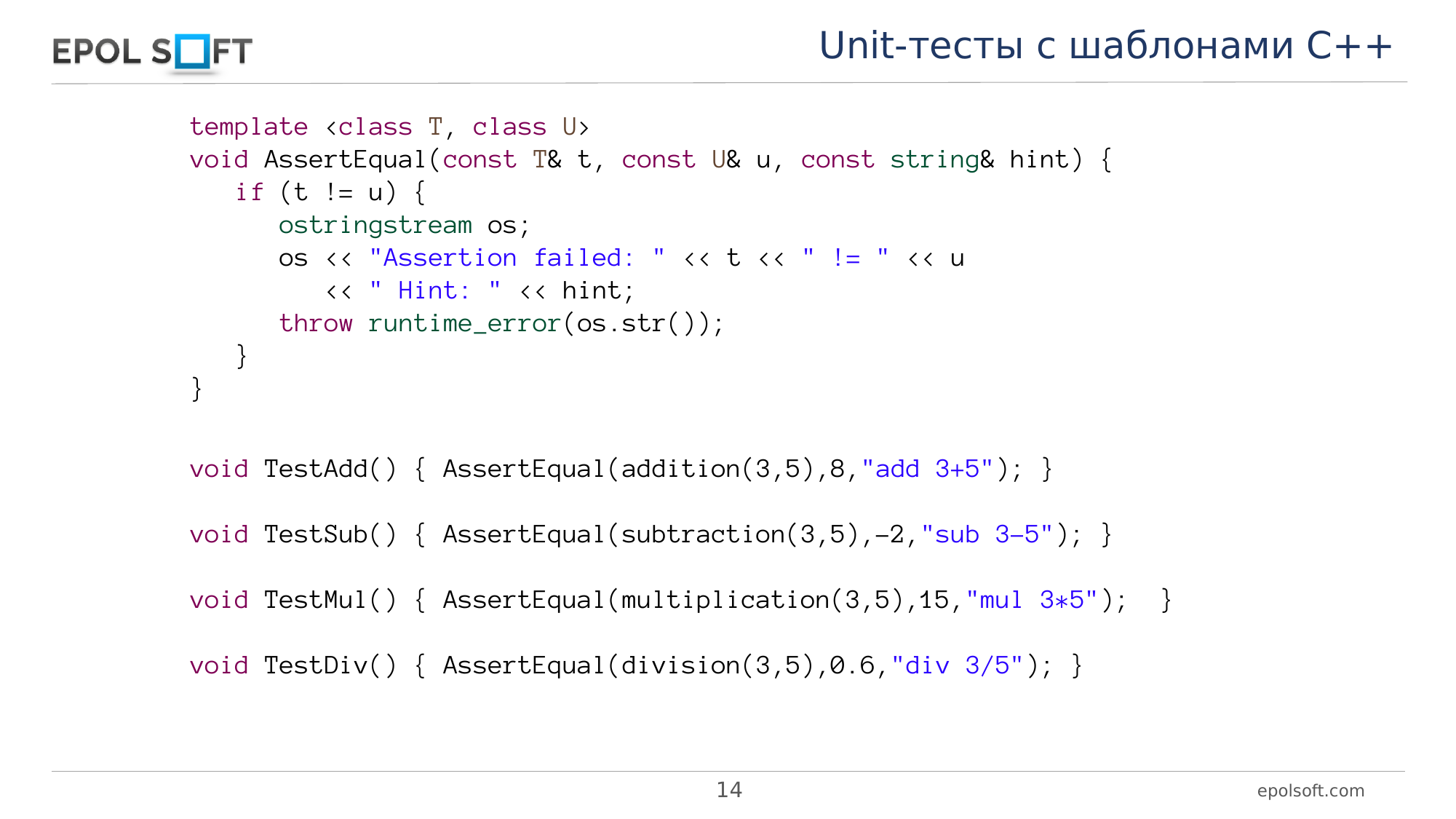

Unit-тесты с шаблонами С++
   template <class T, class U>
   void AssertEqual(const T& t, const U& u, const string& hint) {
      if (t != u) {
         ostringstream os;
         os << "Assertion failed: " << t << " != " << u
            << " Hint: " << hint;
         throw runtime_error(os.str());
      }
   }

   void TestAdd() { AssertEqual(addition(3,5),8,"add 3+5"); }

   void TestSub() { AssertEqual(subtraction(3,5),-2,"sub 3-5"); }

   void TestMul() { AssertEqual(multiplication(3,5),15,"mul 3*5");  }

   void TestDiv() { AssertEqual(division(3,5),0.6,"div 3/5"); }
14